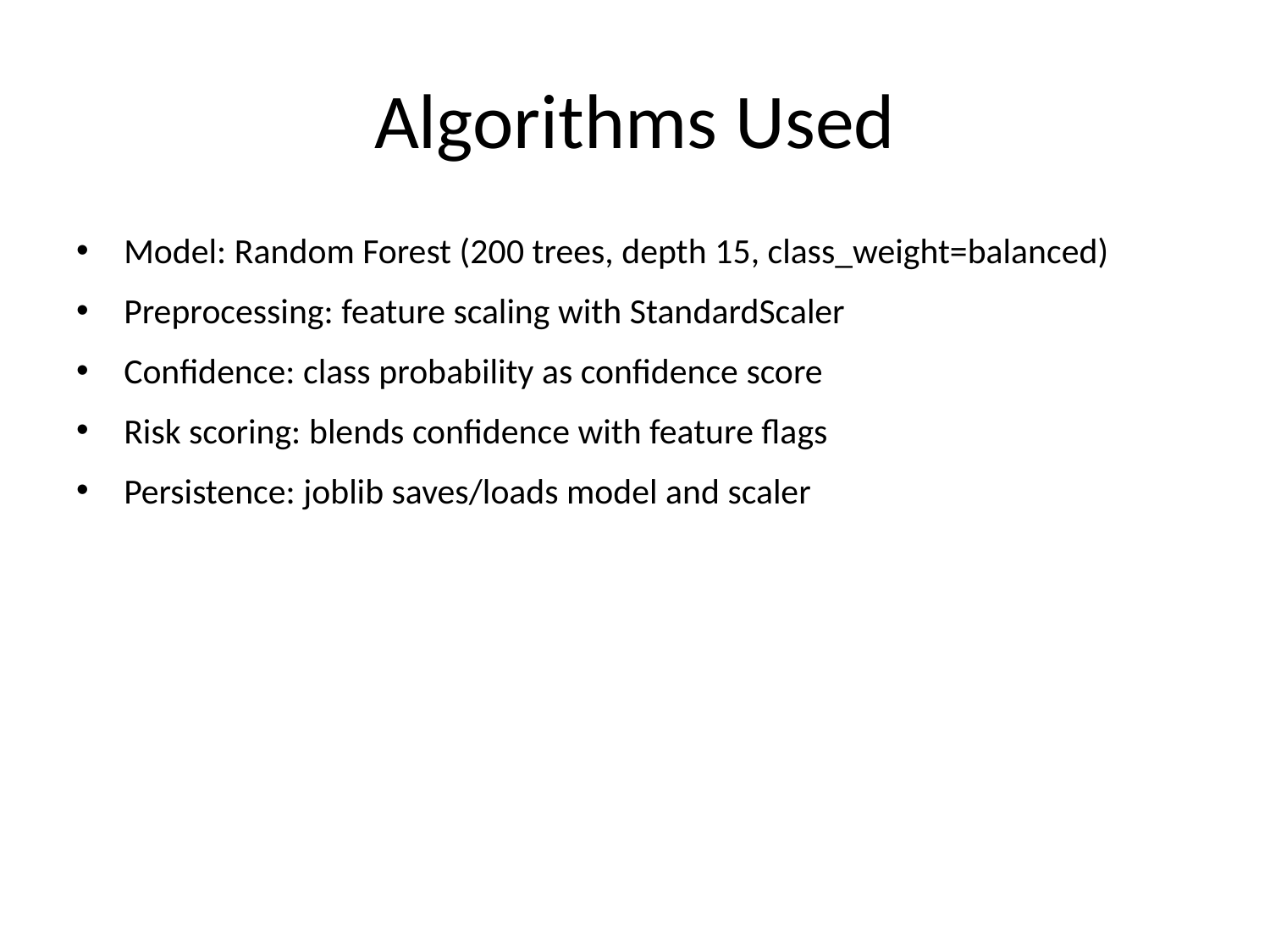

# Algorithms Used
Model: Random Forest (200 trees, depth 15, class_weight=balanced)
Preprocessing: feature scaling with StandardScaler
Confidence: class probability as confidence score
Risk scoring: blends confidence with feature flags
Persistence: joblib saves/loads model and scaler